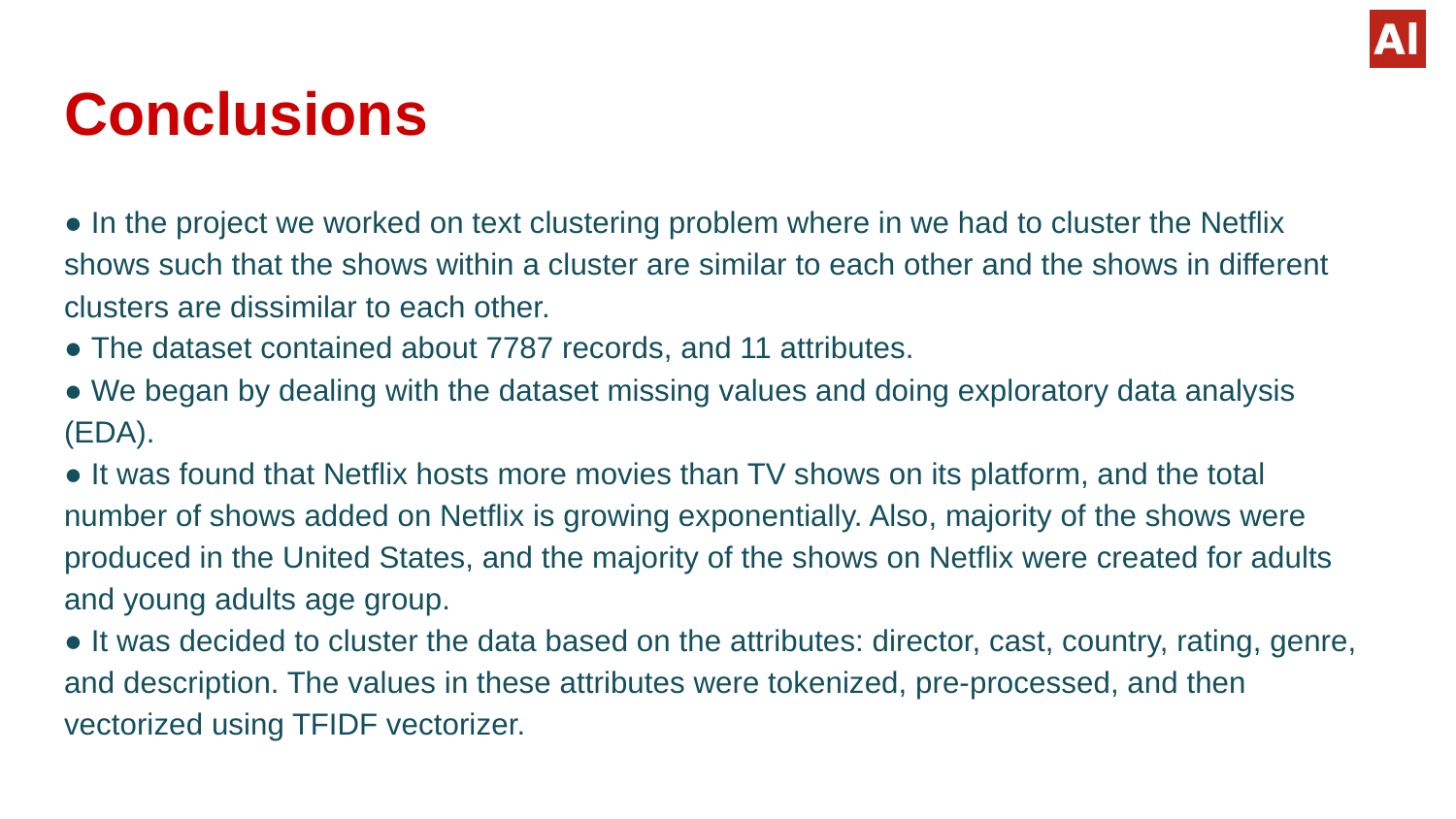

# Conclusions
● In the project we worked on text clustering problem where in we had to cluster the Netflix shows such that the shows within a cluster are similar to each other and the shows in different clusters are dissimilar to each other.
● The dataset contained about 7787 records, and 11 attributes.
● We began by dealing with the dataset missing values and doing exploratory data analysis (EDA).
● It was found that Netflix hosts more movies than TV shows on its platform, and the total number of shows added on Netflix is growing exponentially. Also, majority of the shows were produced in the United States, and the majority of the shows on Netflix were created for adults and young adults age group.
● It was decided to cluster the data based on the attributes: director, cast, country, rating, genre, and description. The values in these attributes were tokenized, pre-processed, and then vectorized using TFIDF vectorizer.